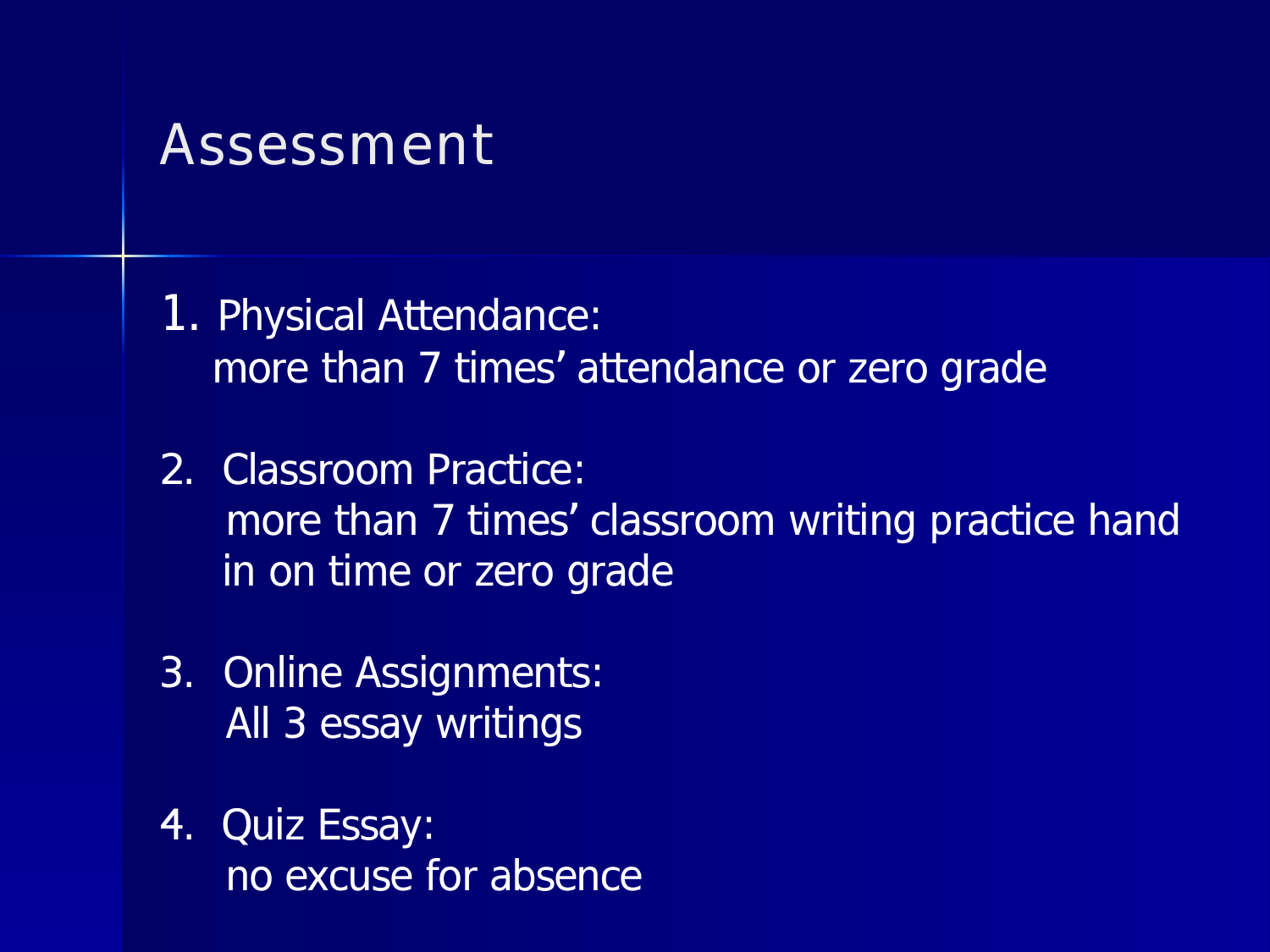

# Assessment
1. Physical Attendance:
    more than 7 times’ attendance or zero grade

2.  Classroom Practice:
     more than 7 times’ classroom writing practice hand in on time or zero grade

Online Assignments:
     All 3 essay writings

4.  Quiz Essay:
     no excuse for absence